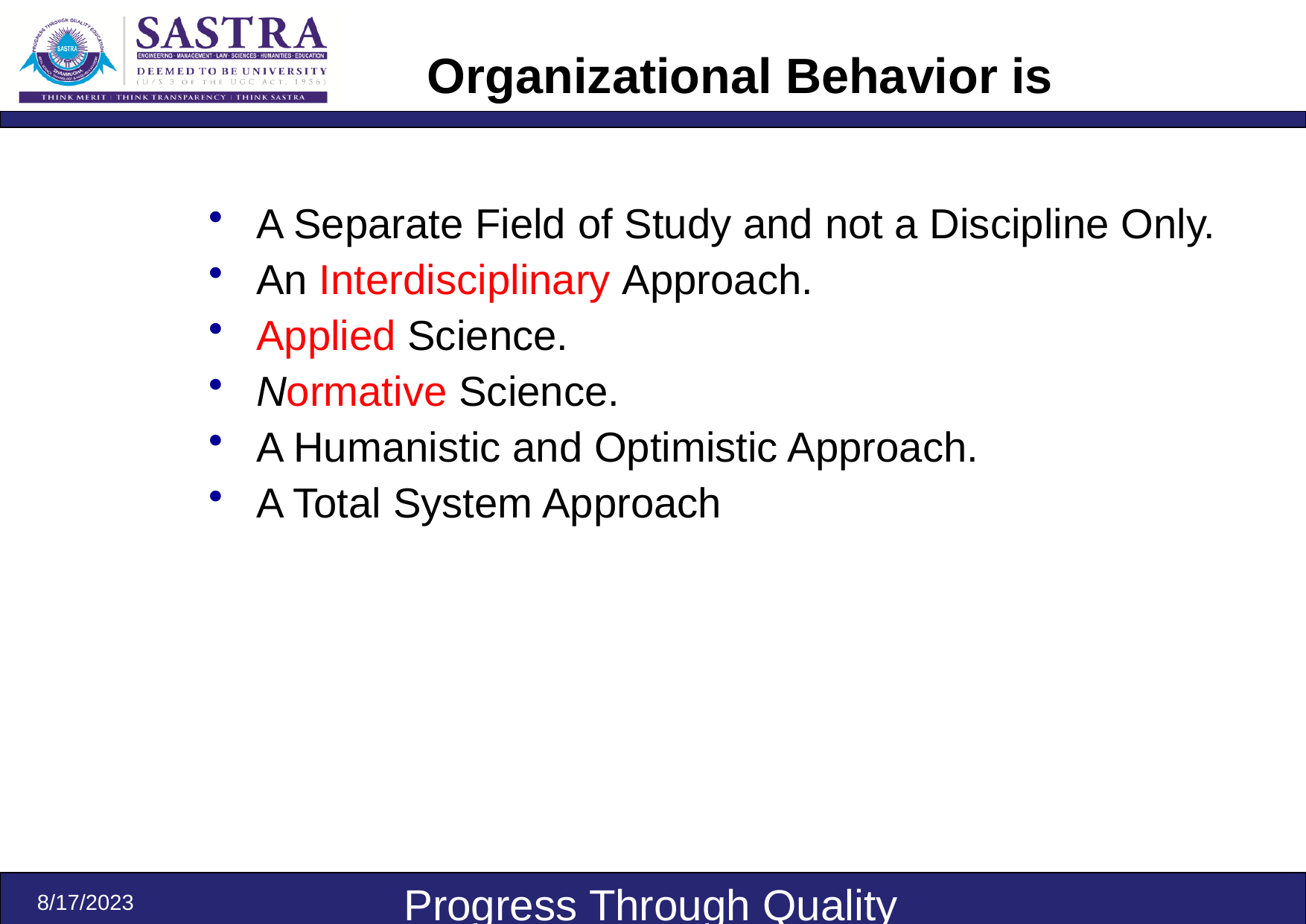

# Organizational Behavior is
A Separate Field of Study and not a Discipline Only.
An Interdisciplinary Approach.
Applied Science.
Normative Science.
A Humanistic and Optimistic Approach.
A Total System Approach

8/17/2023